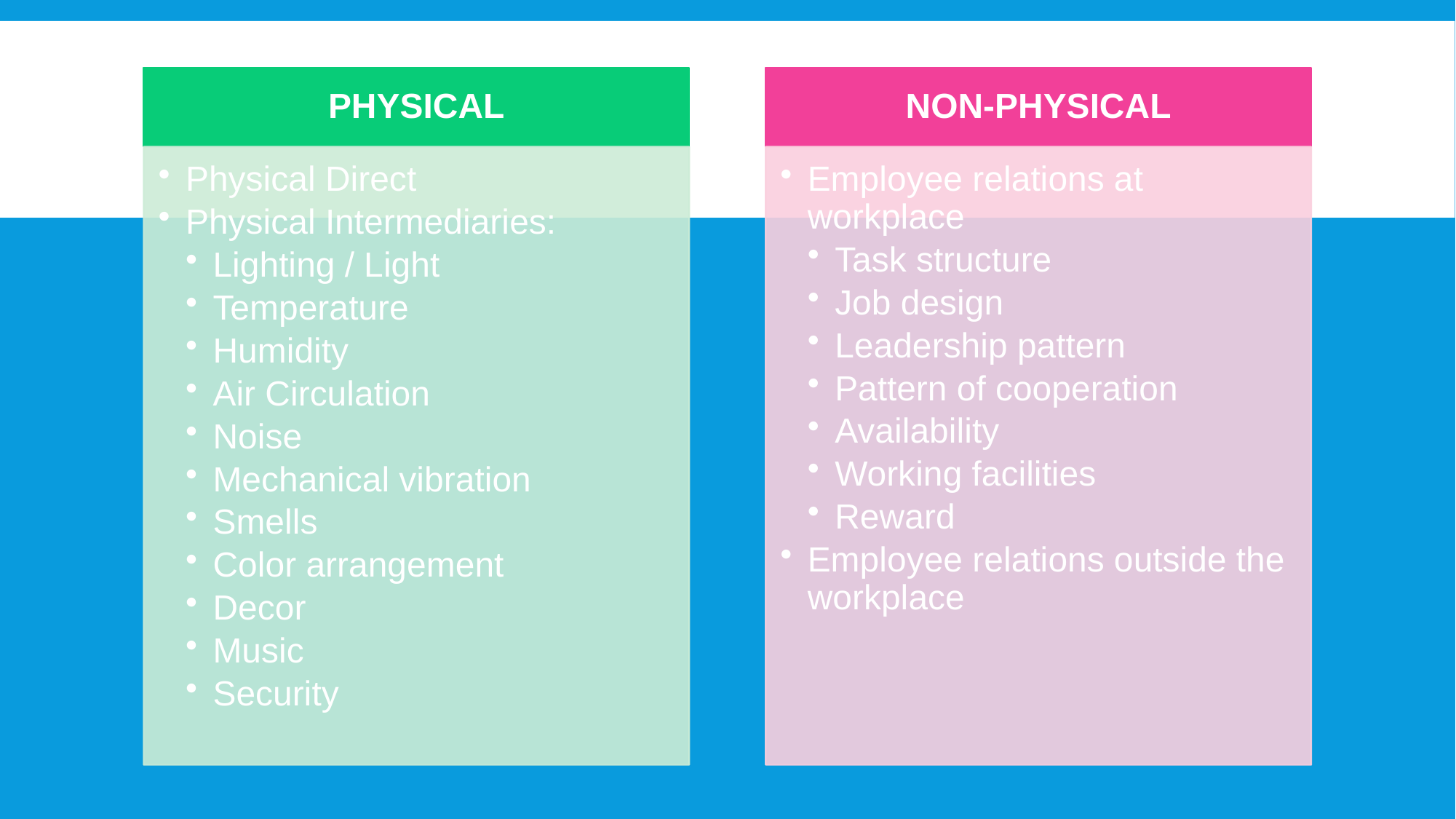

PHYSICAL
Physical Direct
Physical Intermediaries:
Lighting / Light
Temperature
Humidity
Air Circulation
Noise
Mechanical vibration
Smells
Color arrangement
Decor
Music
Security
NON-PHYSICAL
Employee relations at workplace
Task structure
Job design
Leadership pattern
Pattern of cooperation
Availability
Working facilities
Reward
Employee relations outside the workplace